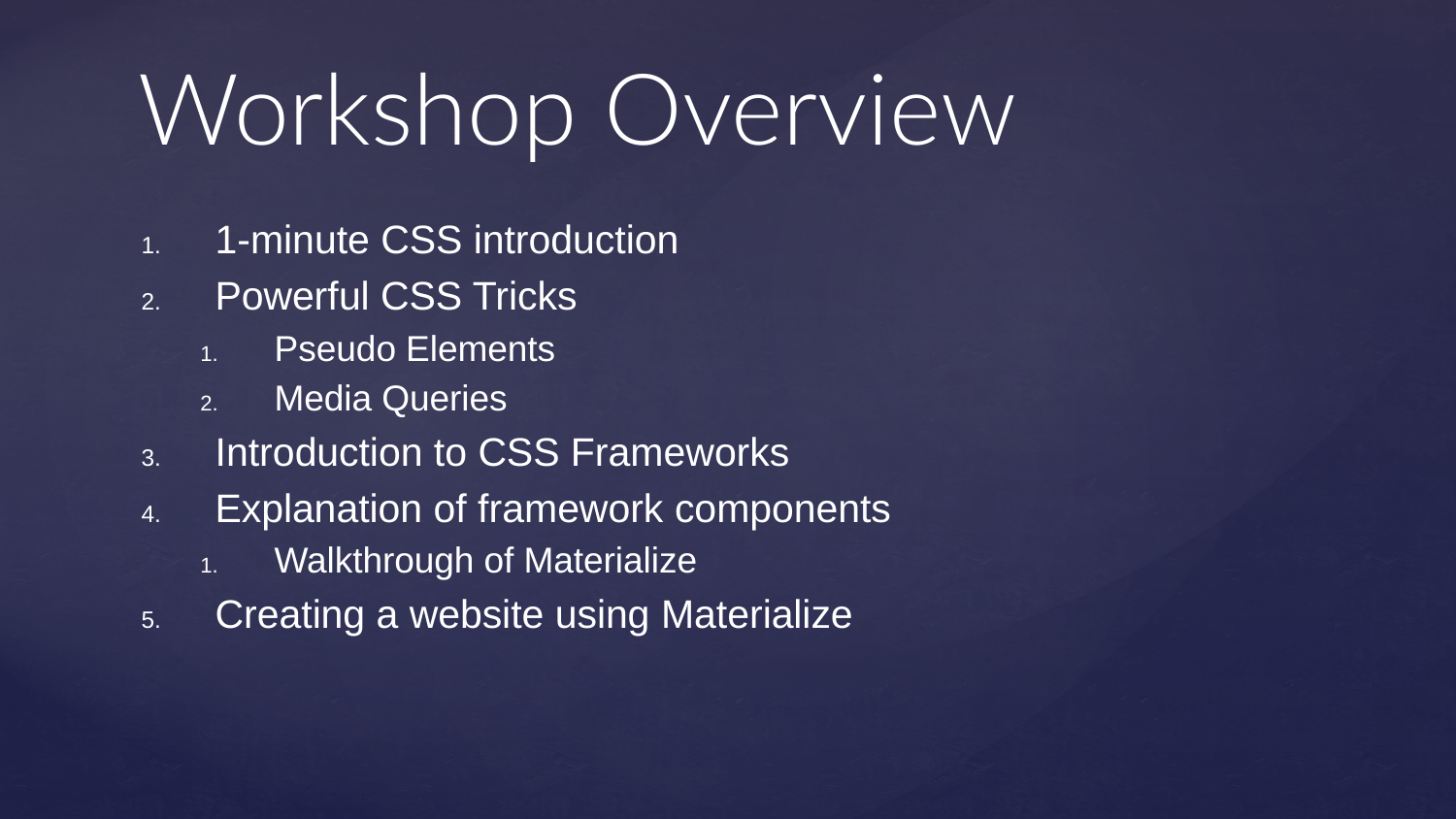

# Workshop Overview
1-minute CSS introduction
Powerful CSS Tricks
Pseudo Elements
Media Queries
Introduction to CSS Frameworks
Explanation of framework components
Walkthrough of Materialize
Creating a website using Materialize